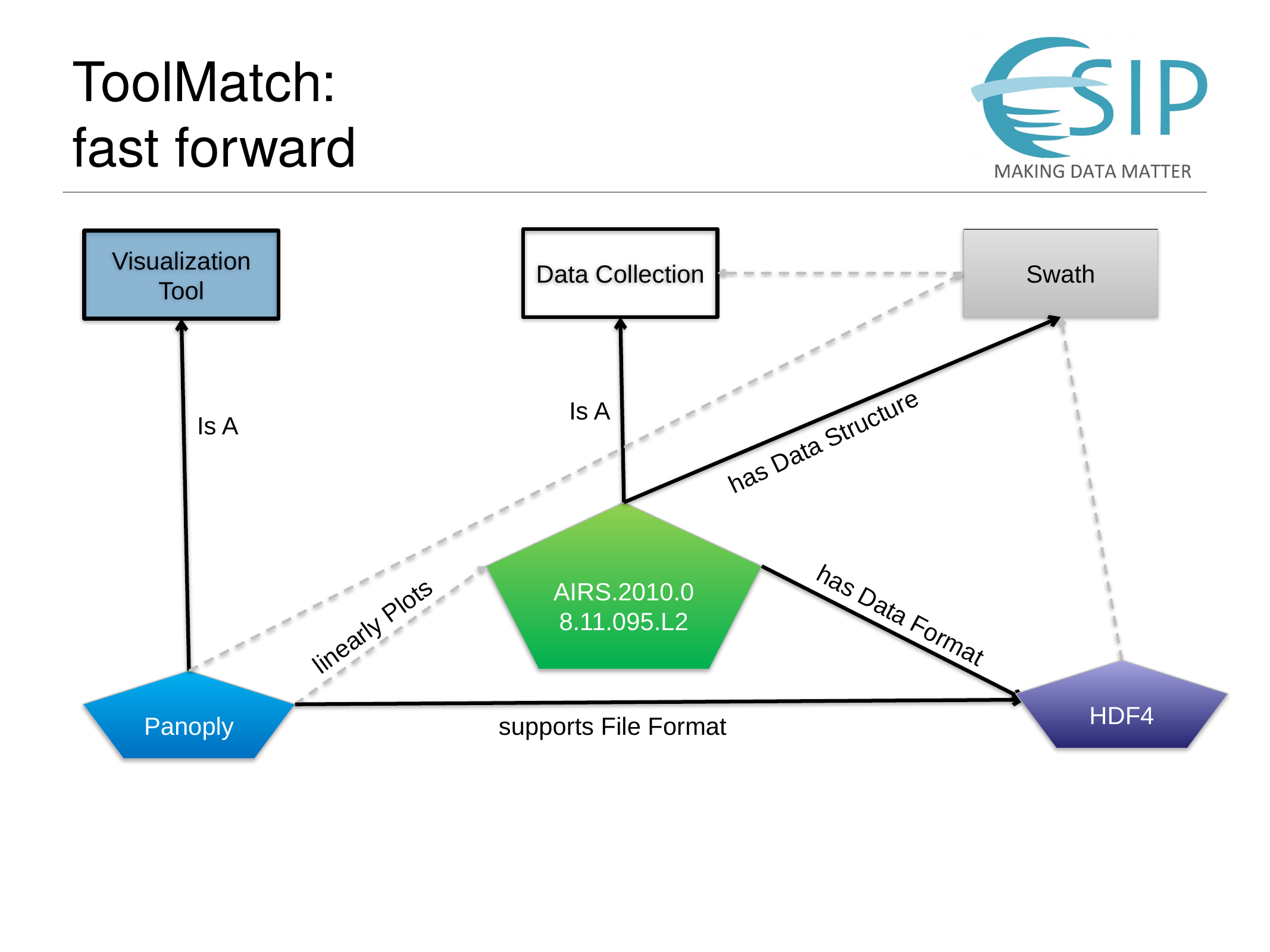

ToolMatch:
fast forward
Data Collection
Swath
Visualization Tool
Is A
has Data Structure
Is A
AIRS.2010.08.11.095.L2
has Data Format
linearly Plots
HDF4
Panoply
supports File Format